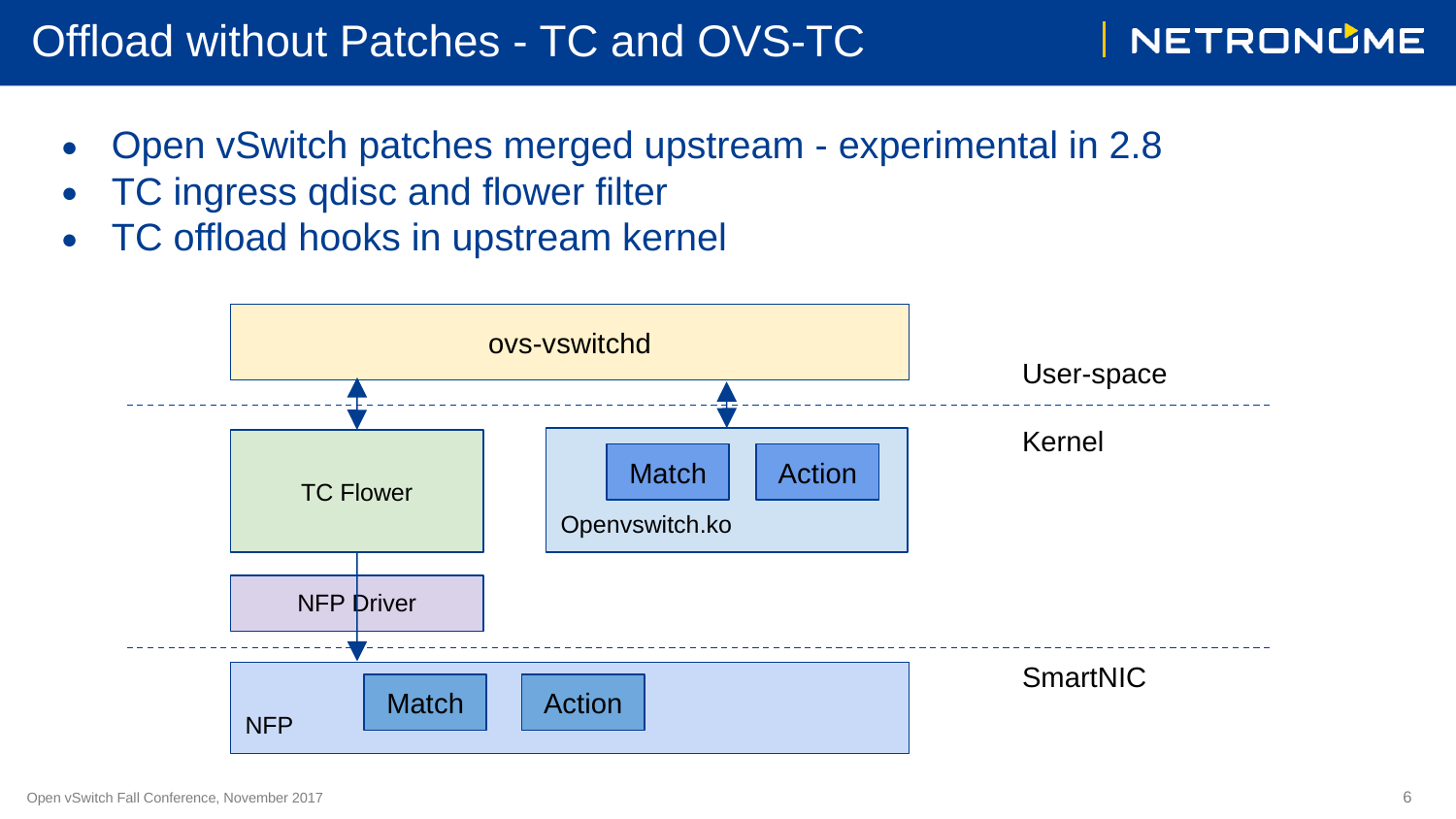

# Offload without Patches - TC and OVS-TC
Open vSwitch patches merged upstream - experimental in 2.8
TC ingress qdisc and flower filter
TC offload hooks in upstream kernel
ovs-vswitchd
User-space

Kernel
Openvswitch.ko
TC Flower
Match
Action
NFP Driver
SmartNIC

NFP
Match
Action